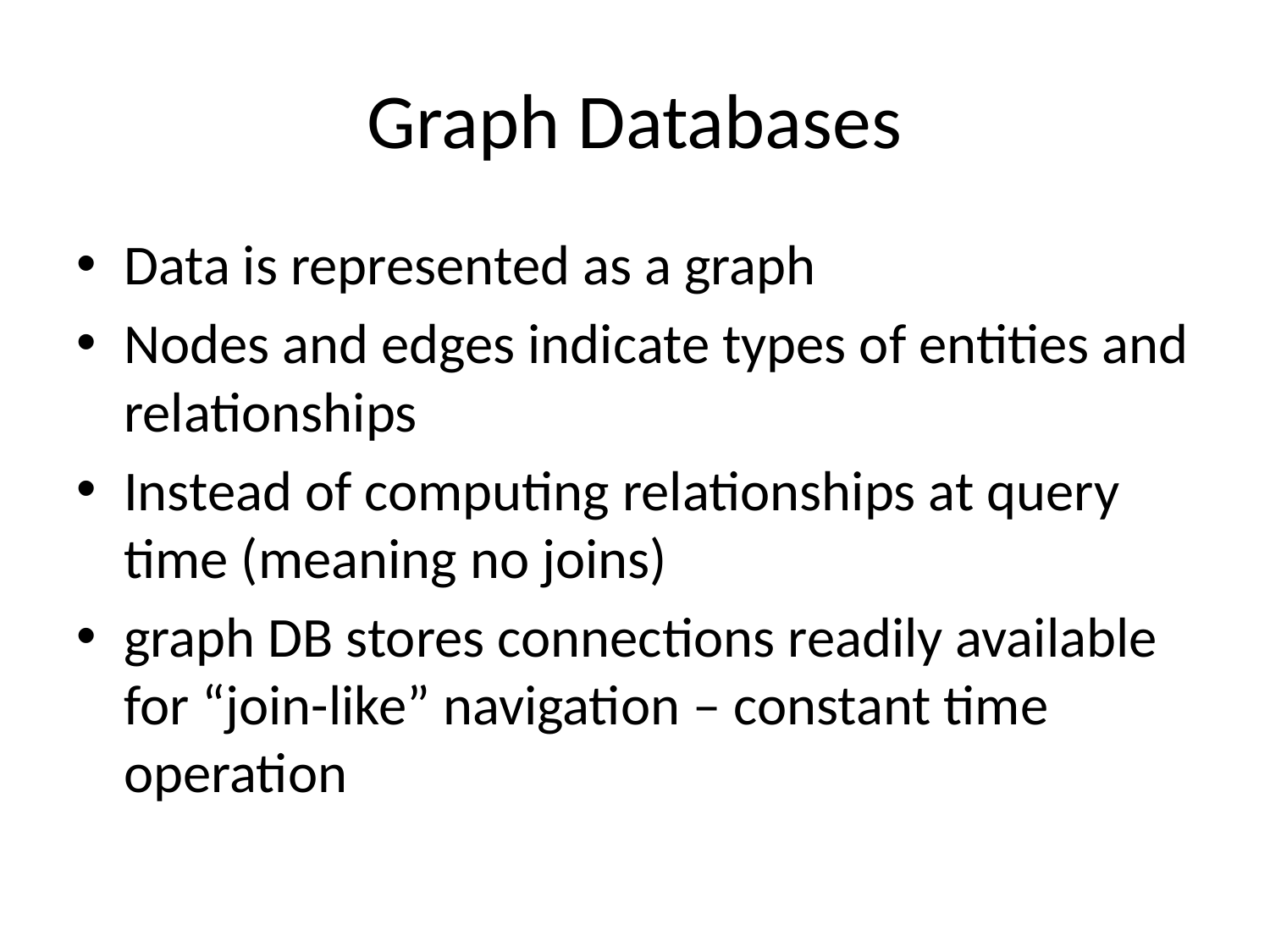

# Graph Databases
Data is represented as a graph
Nodes and edges indicate types of entities and relationships
Instead of computing relationships at query time (meaning no joins)
graph DB stores connections readily available for “join-like” navigation – constant time operation